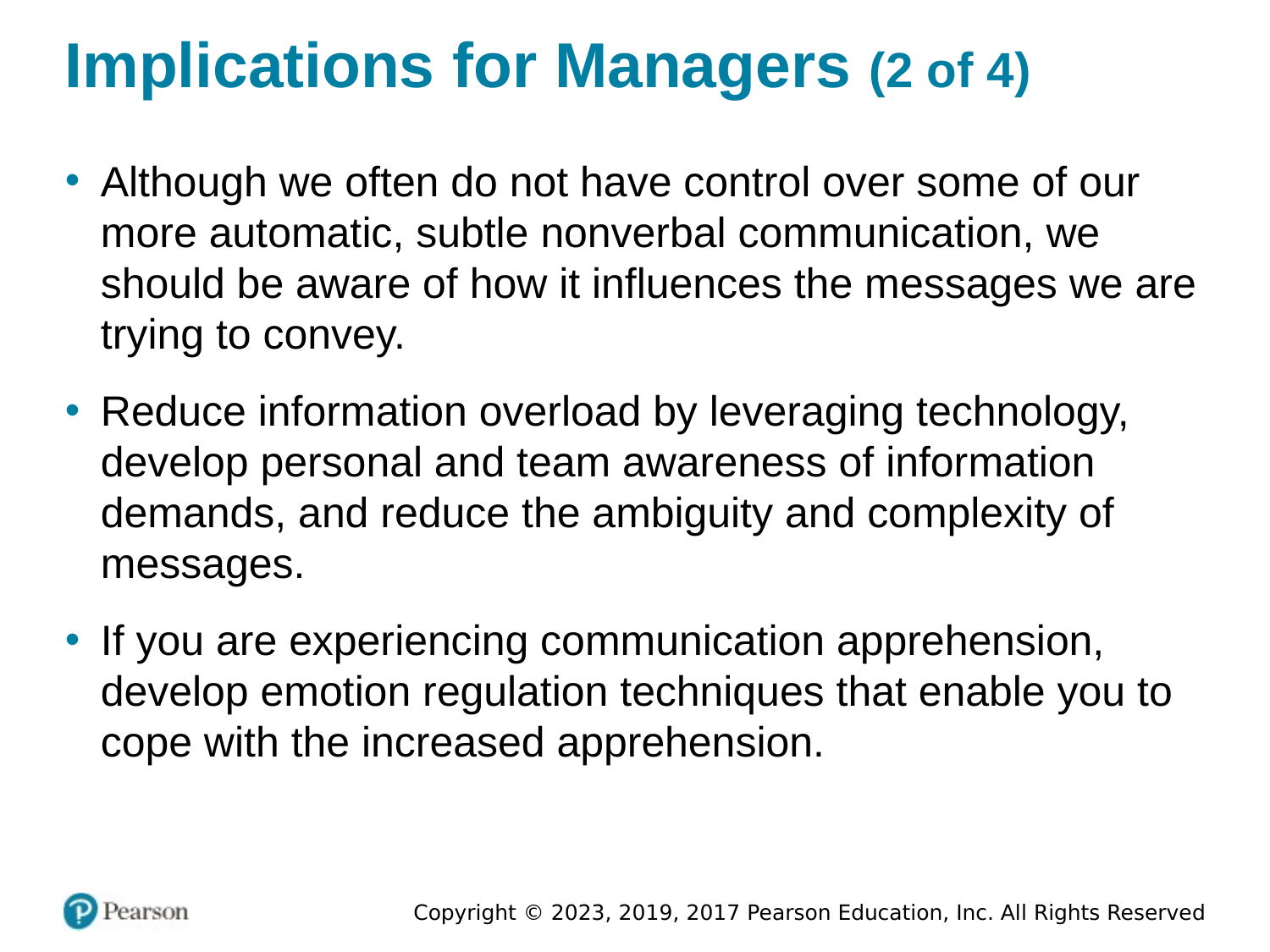

# Implications for Managers (2 of 4)
Although we often do not have control over some of our more automatic, subtle nonverbal communication, we should be aware of how it influences the messages we are trying to convey.
Reduce information overload by leveraging technology, develop personal and team awareness of information demands, and reduce the ambiguity and complexity of messages.
If you are experiencing communication apprehension, develop emotion regulation techniques that enable you to cope with the increased apprehension.